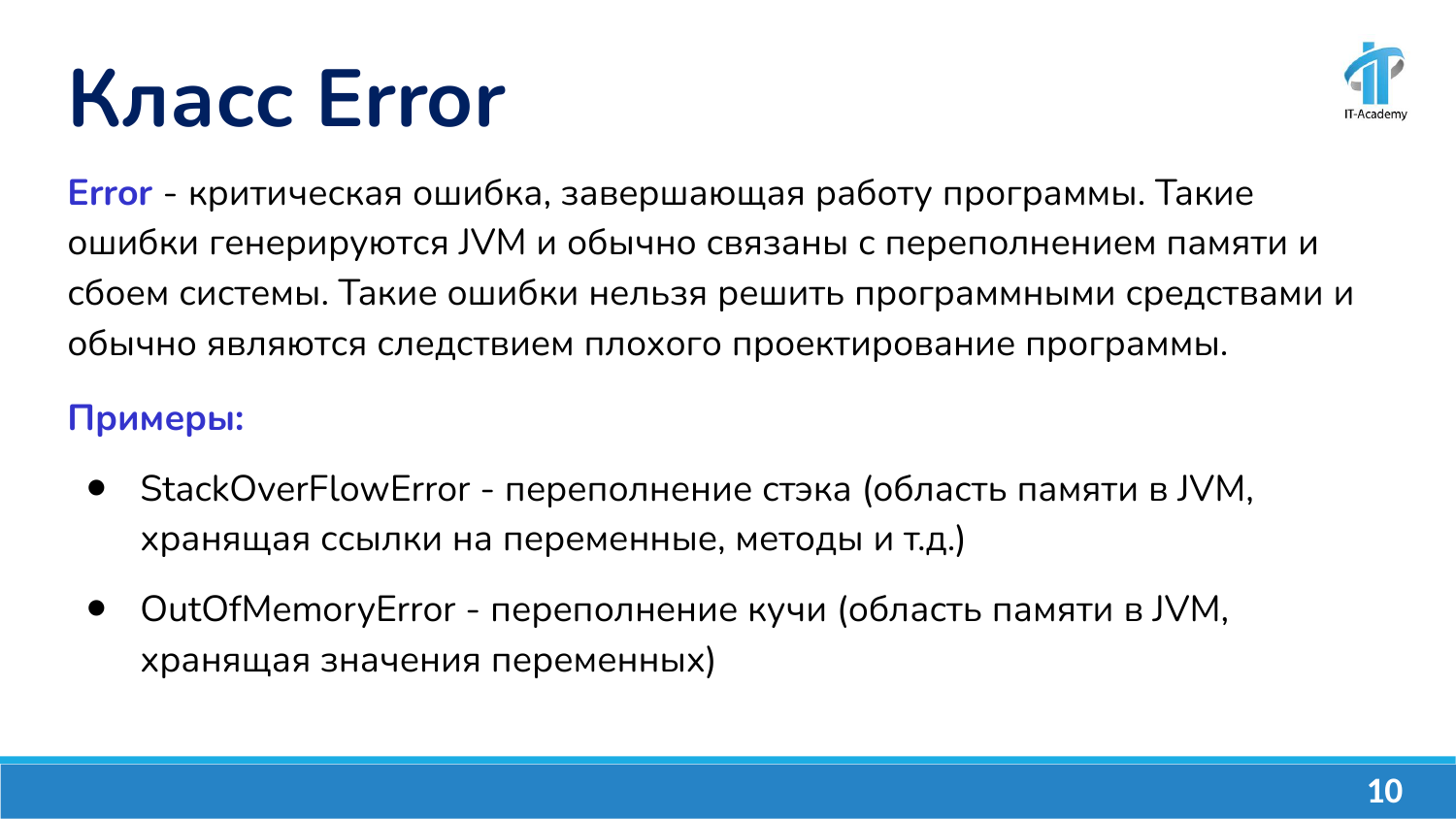

Класс Error
Error - критическая ошибка, завершающая работу программы. Такие ошибки генерируются JVM и обычно связаны с переполнением памяти и сбоем системы. Такие ошибки нельзя решить программными средствами и обычно являются следствием плохого проектирование программы.
Примеры:
StackOverFlowError - переполнение стэка (область памяти в JVM, хранящая ссылки на переменные, методы и т.д.)
OutOfMemoryError - переполнение кучи (область памяти в JVM, хранящая значения переменных)
10